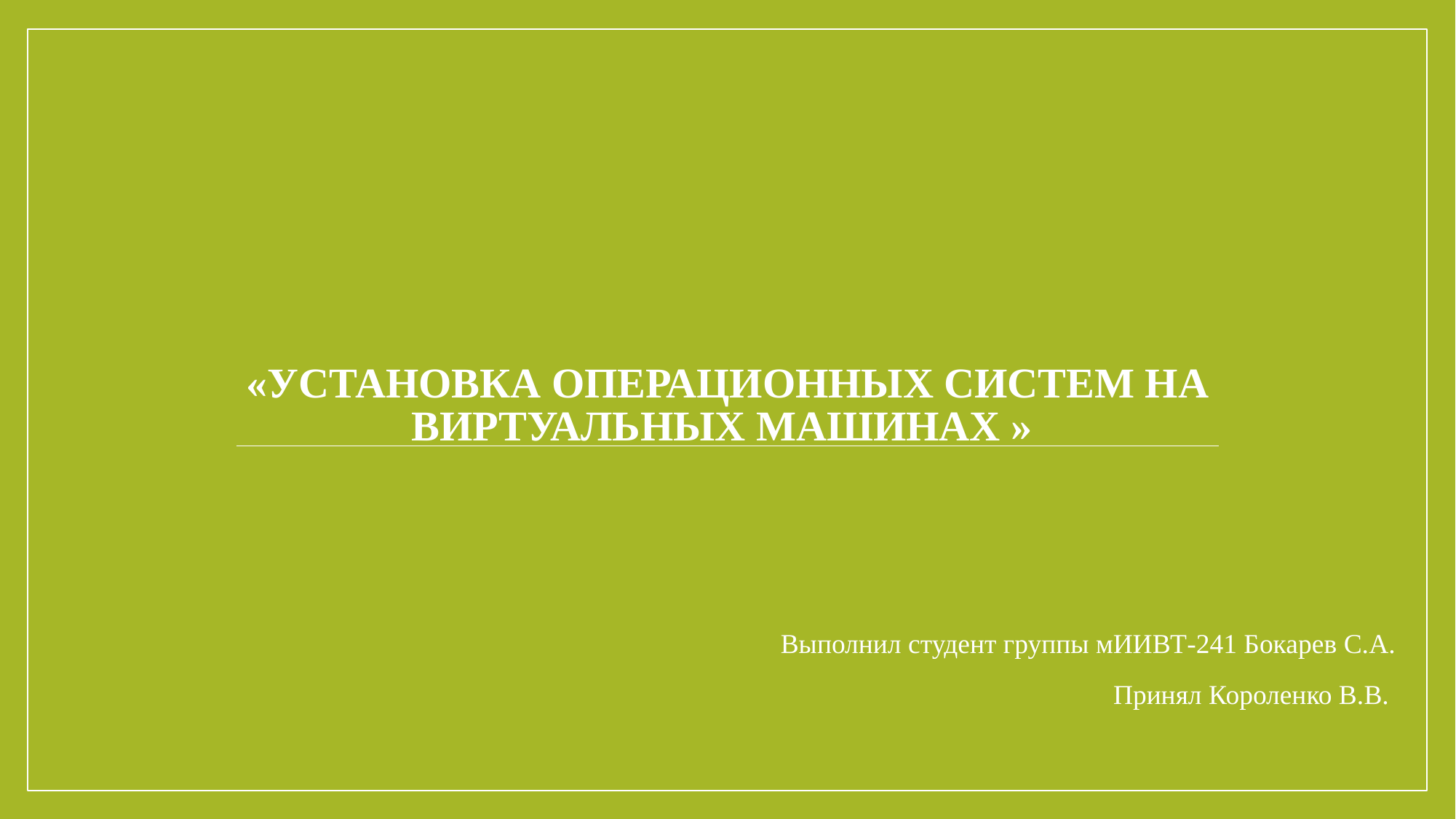

# «Установка операционных систем на виртуальных машинах »
Выполнил студент группы мИИВТ-241 Бокарев С.А.
Принял Короленко В.В.